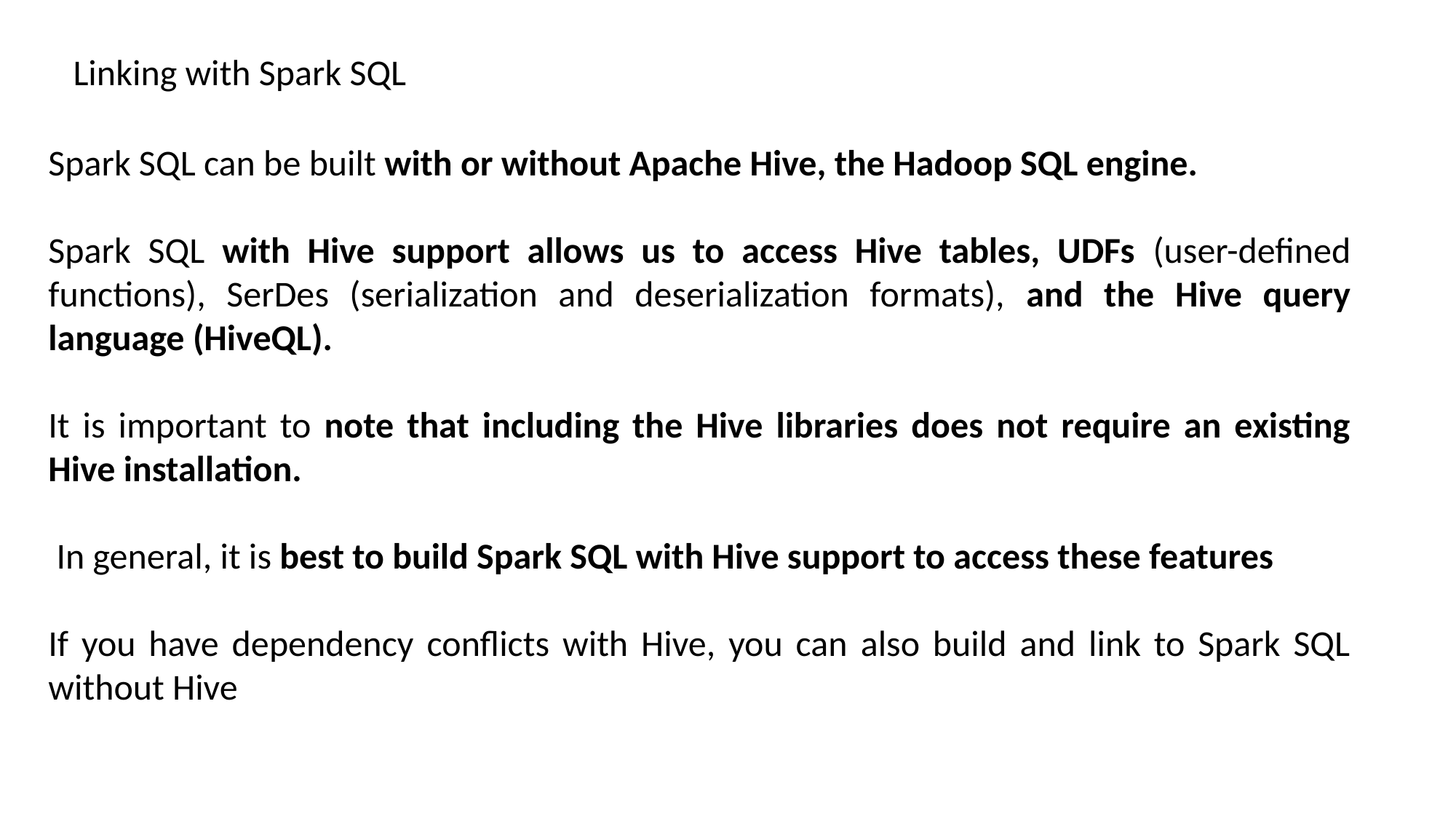

Linking with Spark SQL
Spark SQL can be built with or without Apache Hive, the Hadoop SQL engine.

Spark SQL with Hive support allows us to access Hive tables, UDFs (user-defined functions), SerDes (serialization and deserialization formats), and the Hive query language (HiveQL).

It is important to note that including the Hive libraries does not require an existing Hive installation.

 In general, it is best to build Spark SQL with Hive support to access these features

If you have dependency conflicts with Hive, you can also build and link to Spark SQL without Hive